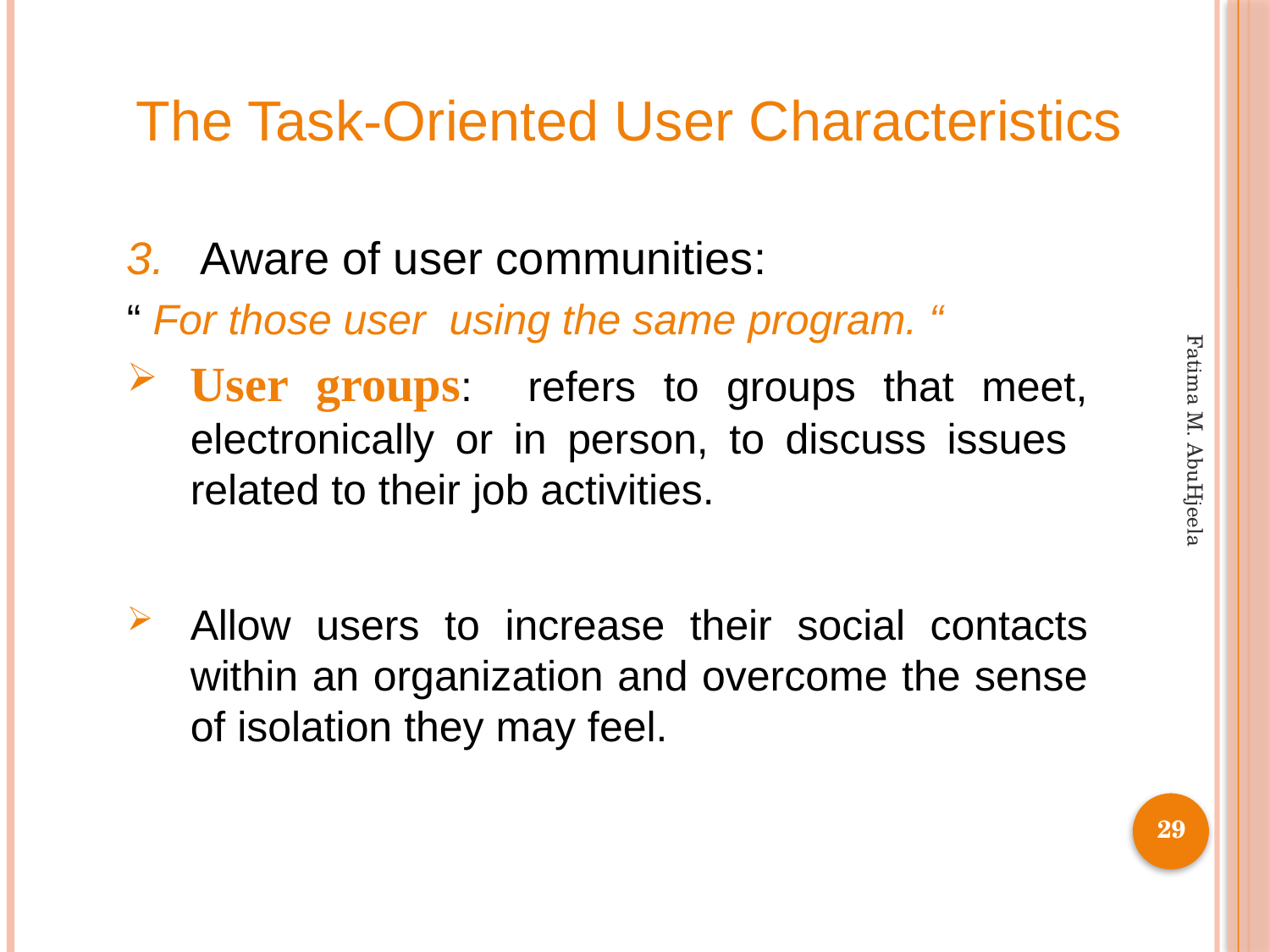

# The Task-Oriented User Characteristics
3.   Aware of user communities:
“ For those user  using the same program. “
User groups:  refers to groups that meet, electronically or in person, to discuss issues  related to their job activities.

Allow users to increase their social contacts within an organization and overcome the sense of isolation they may feel.

Fatima M. AbuHjeela
29